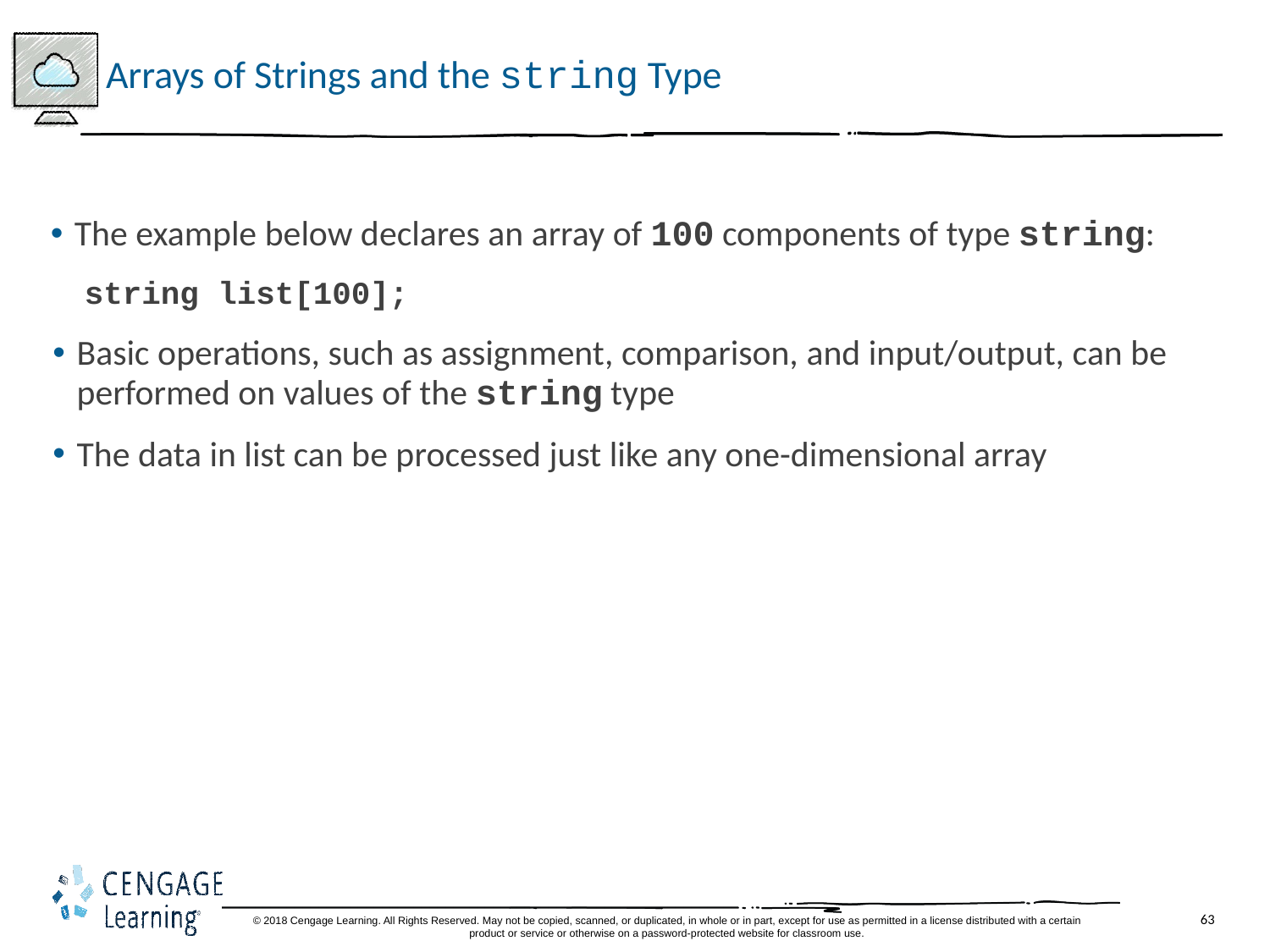

# Arrays of Strings and the string Type
The example below declares an array of 100 components of type string:
string list[100];
Basic operations, such as assignment, comparison, and input/output, can be performed on values of the string type
The data in list can be processed just like any one-dimensional array